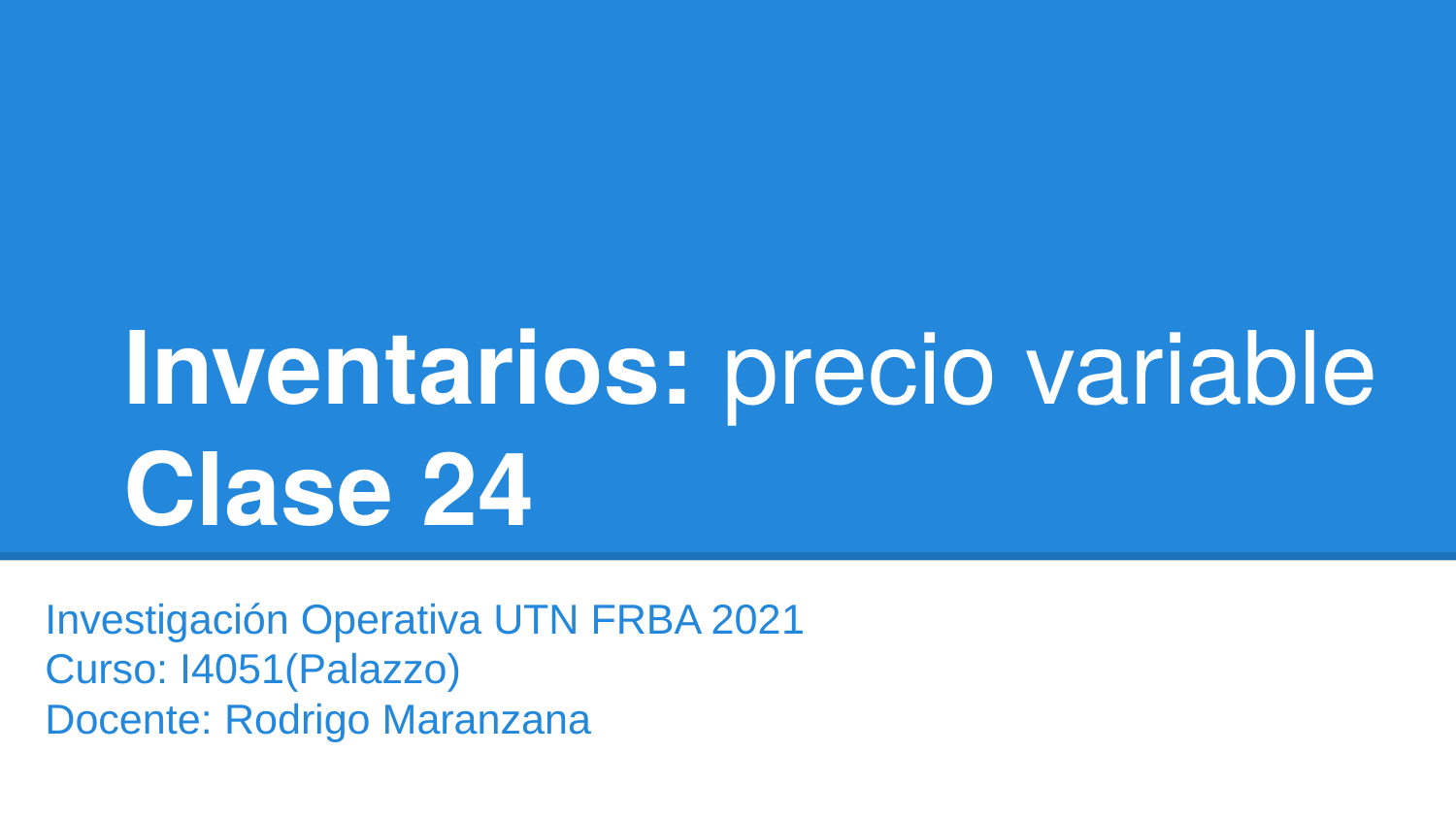

# Inventarios: precio variable
Clase 24
Investigación Operativa UTN FRBA 2021
Curso: I4051(Palazzo)
Docente: Rodrigo Maranzana